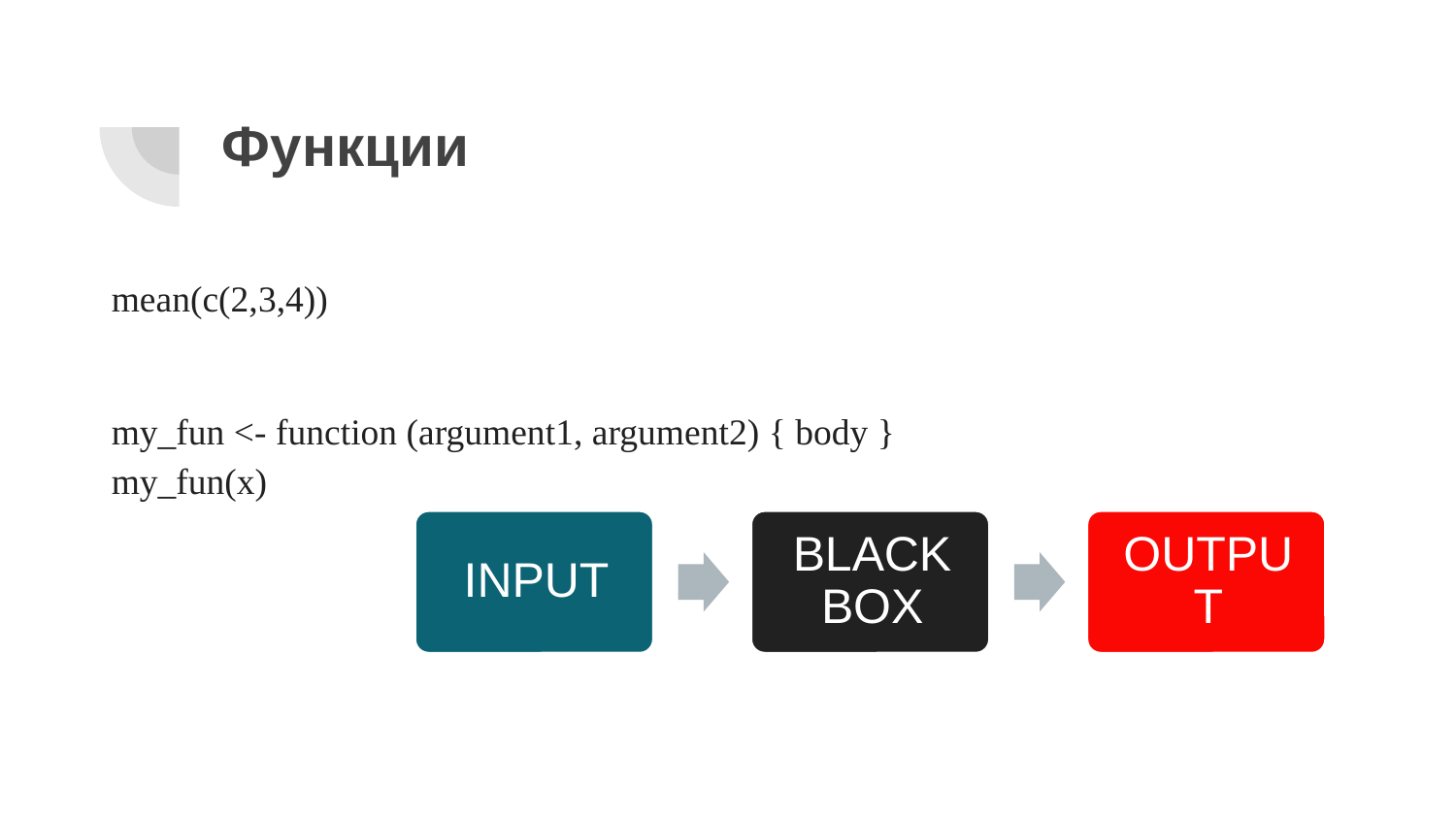

# Функции
mean(c(2,3,4))
my_fun <- function (argument1, argument2) { body }
my_fun(x)
INPUT

BLACK BOX

OUTPUT